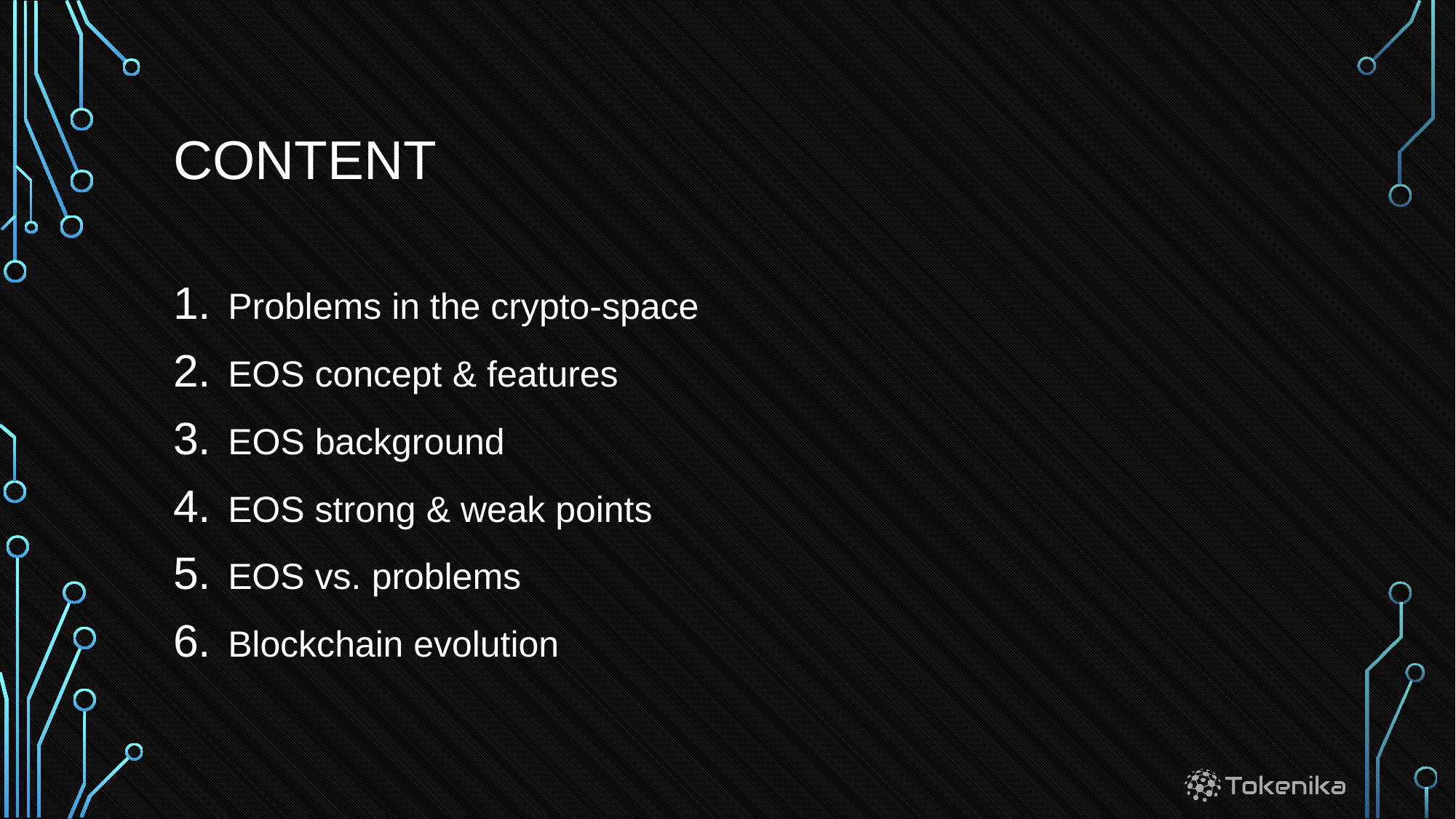

# content
Problems in the crypto-space
EOS concept & features
EOS background
EOS strong & weak points
EOS vs. problems
Blockchain evolution